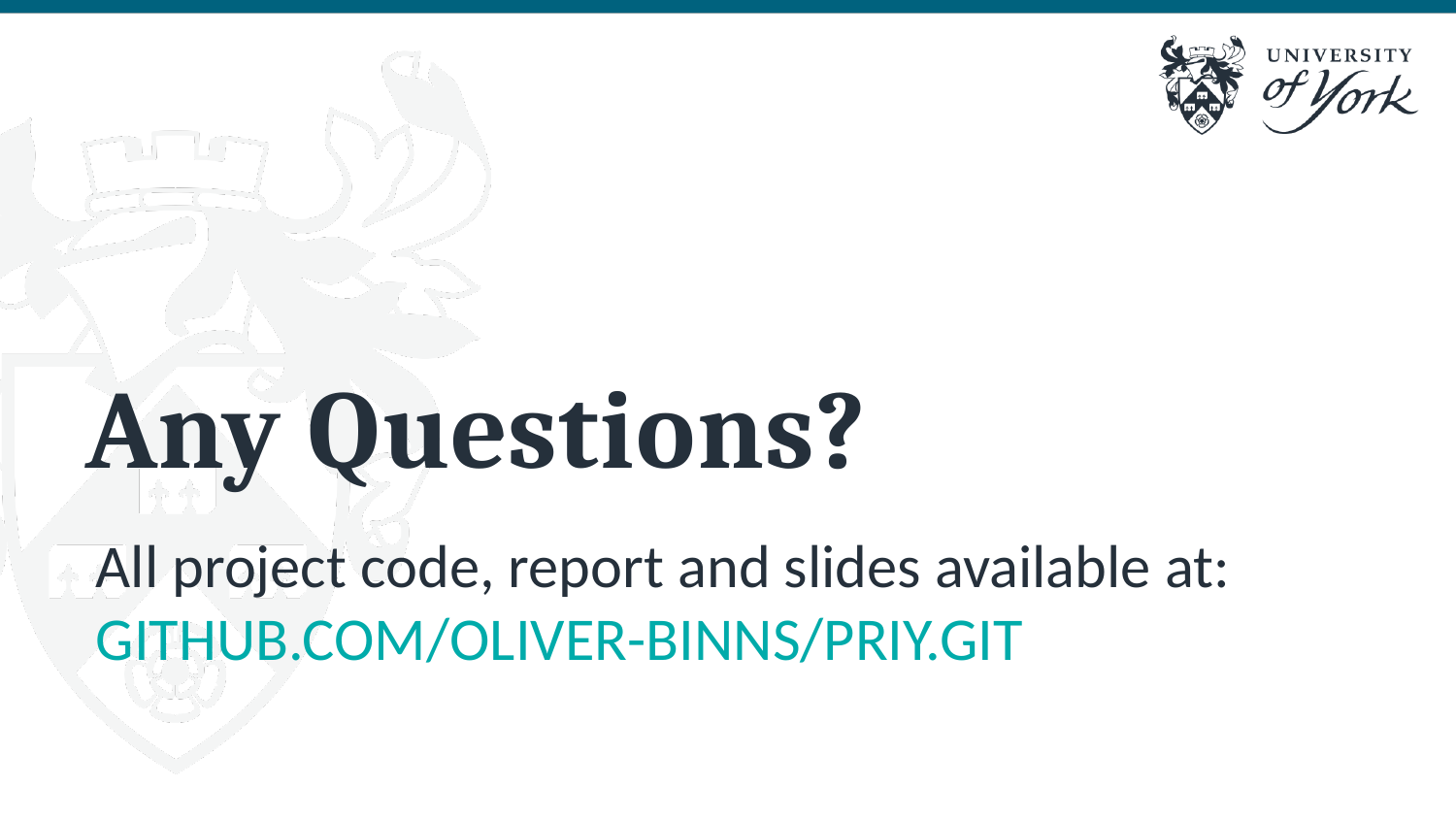

# Any Questions?
All project code, report and slides available at: github.com/oliver-binns/PRIY.git